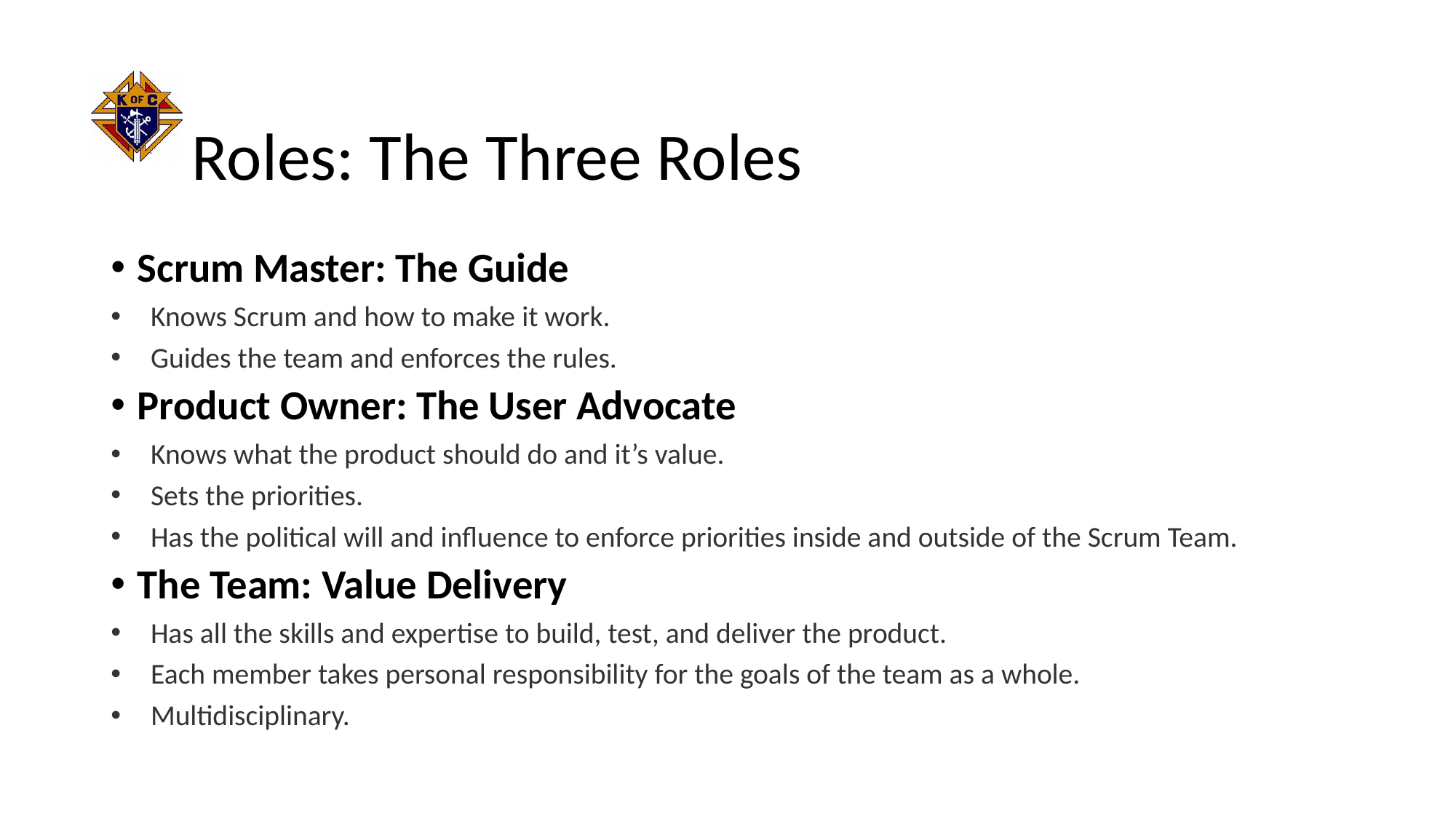

# Roles: The Three Roles
Scrum Master: The Guide
Knows Scrum and how to make it work.
Guides the team and enforces the rules.
Product Owner: The User Advocate
Knows what the product should do and it’s value.
Sets the priorities.
Has the political will and influence to enforce priorities inside and outside of the Scrum Team.
The Team: Value Delivery
Has all the skills and expertise to build, test, and deliver the product.
Each member takes personal responsibility for the goals of the team as a whole.
Multidisciplinary.